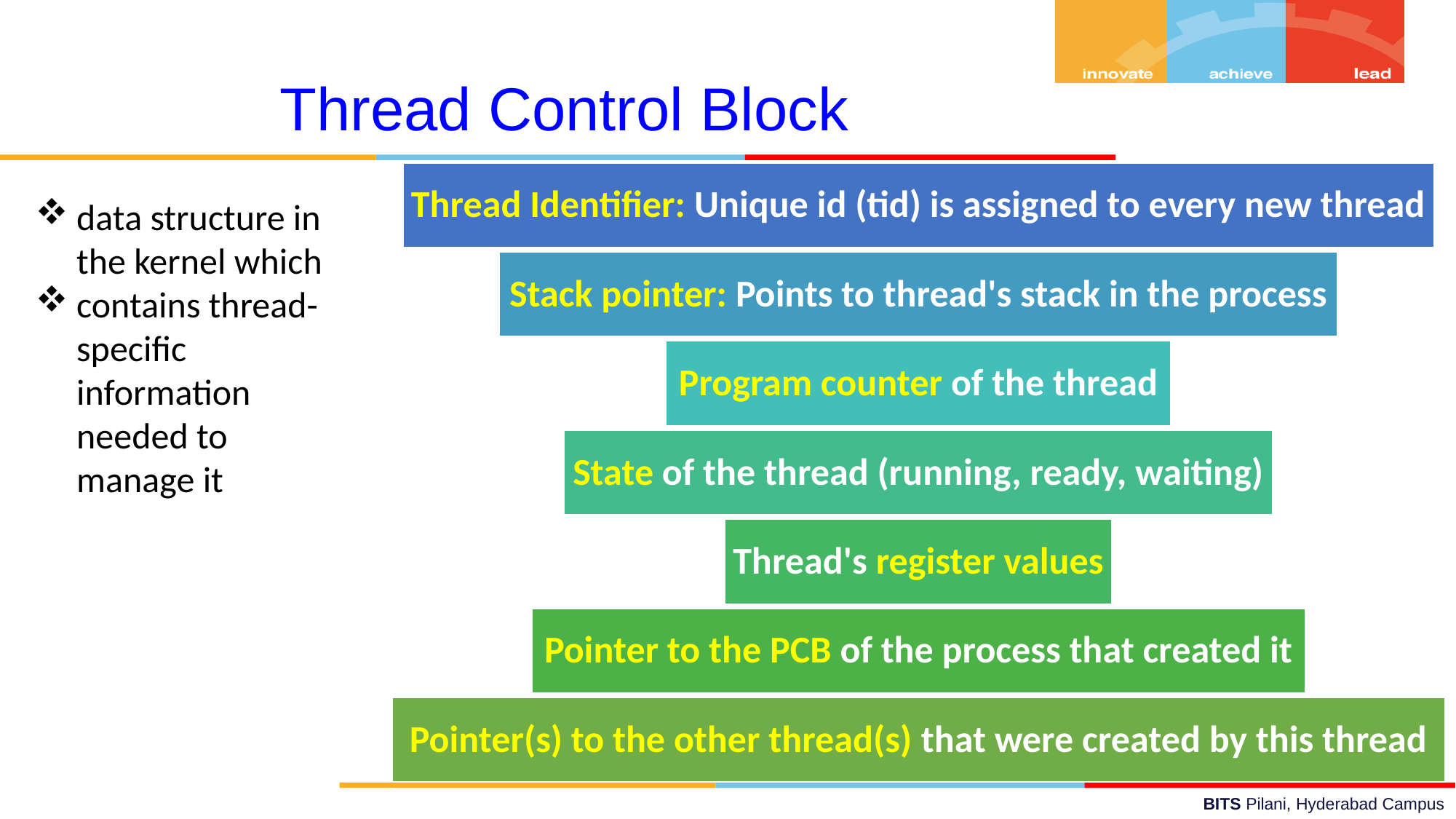

Thread Control Block
Thread Identifier: Unique id (tid) is assigned to every new thread
Stack pointer: Points to thread's stack in the process
Program counter of the thread
State of the thread (running, ready, waiting)
Thread's register values
Pointer to the PCB of the process that created it
Pointer(s) to the other thread(s) that were created by this thread
data structure in the kernel which
contains thread-specific information needed to manage it